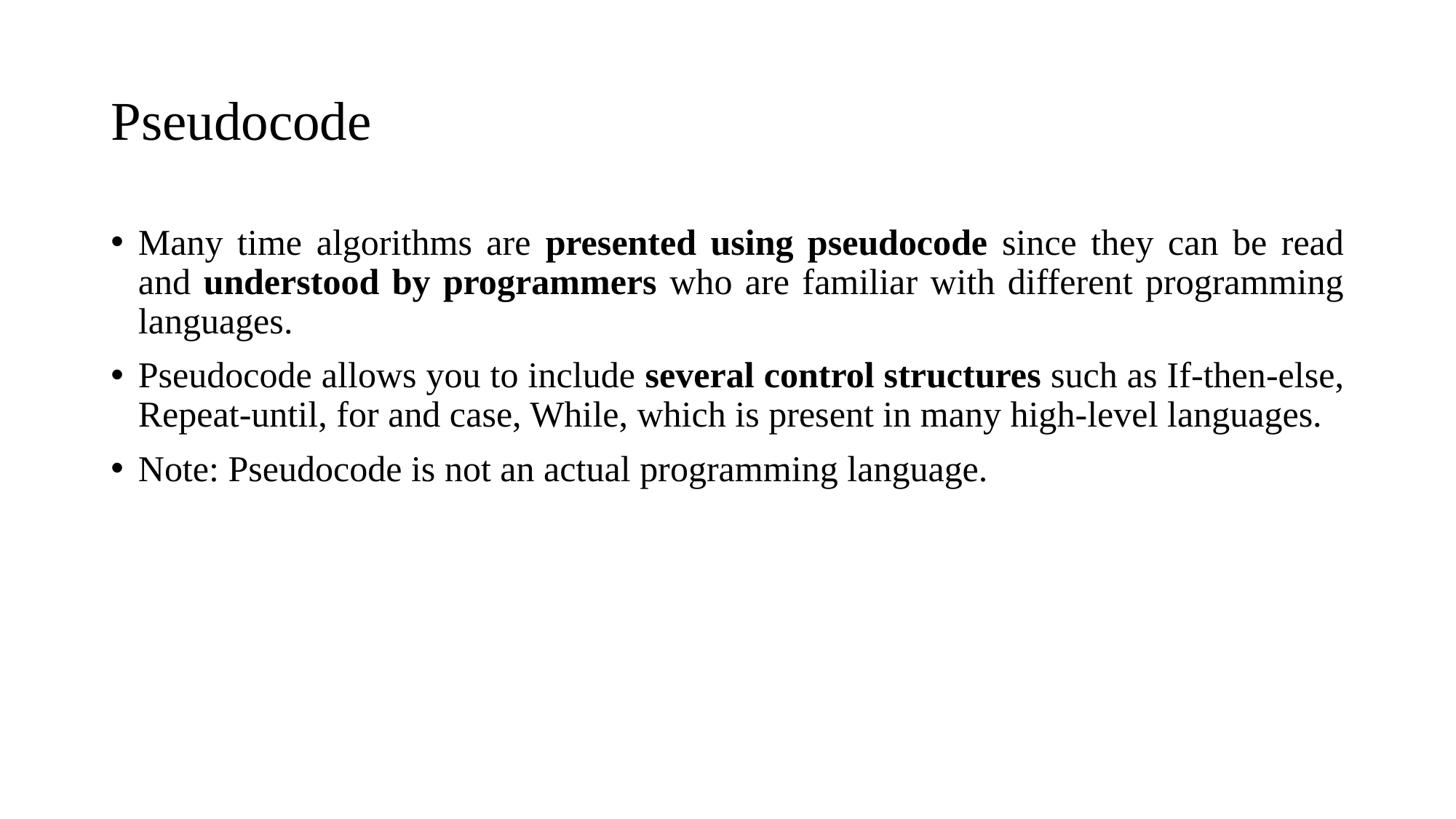

# Pseudocode
Many time algorithms are presented using pseudocode since they can be read and understood by programmers who are familiar with different programming languages.
Pseudocode allows you to include several control structures such as If-then-else, Repeat-until, for and case, While, which is present in many high-level languages.
Note: Pseudocode is not an actual programming language.